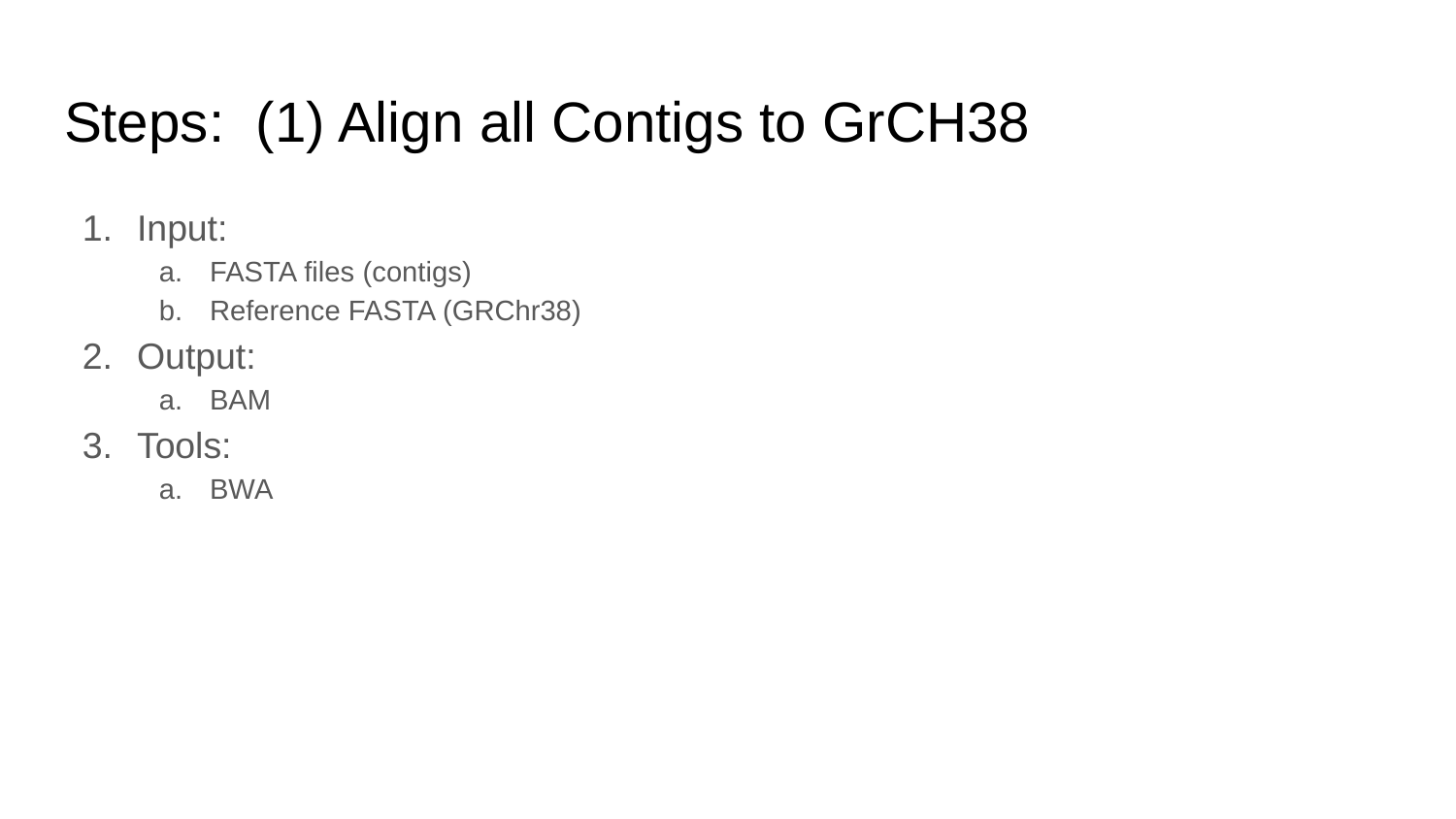

# Steps:  (1) Align all Contigs to GrCH38
Input:
FASTA files (contigs)
Reference FASTA (GRChr38)
Output:
BAM
Tools:
BWA